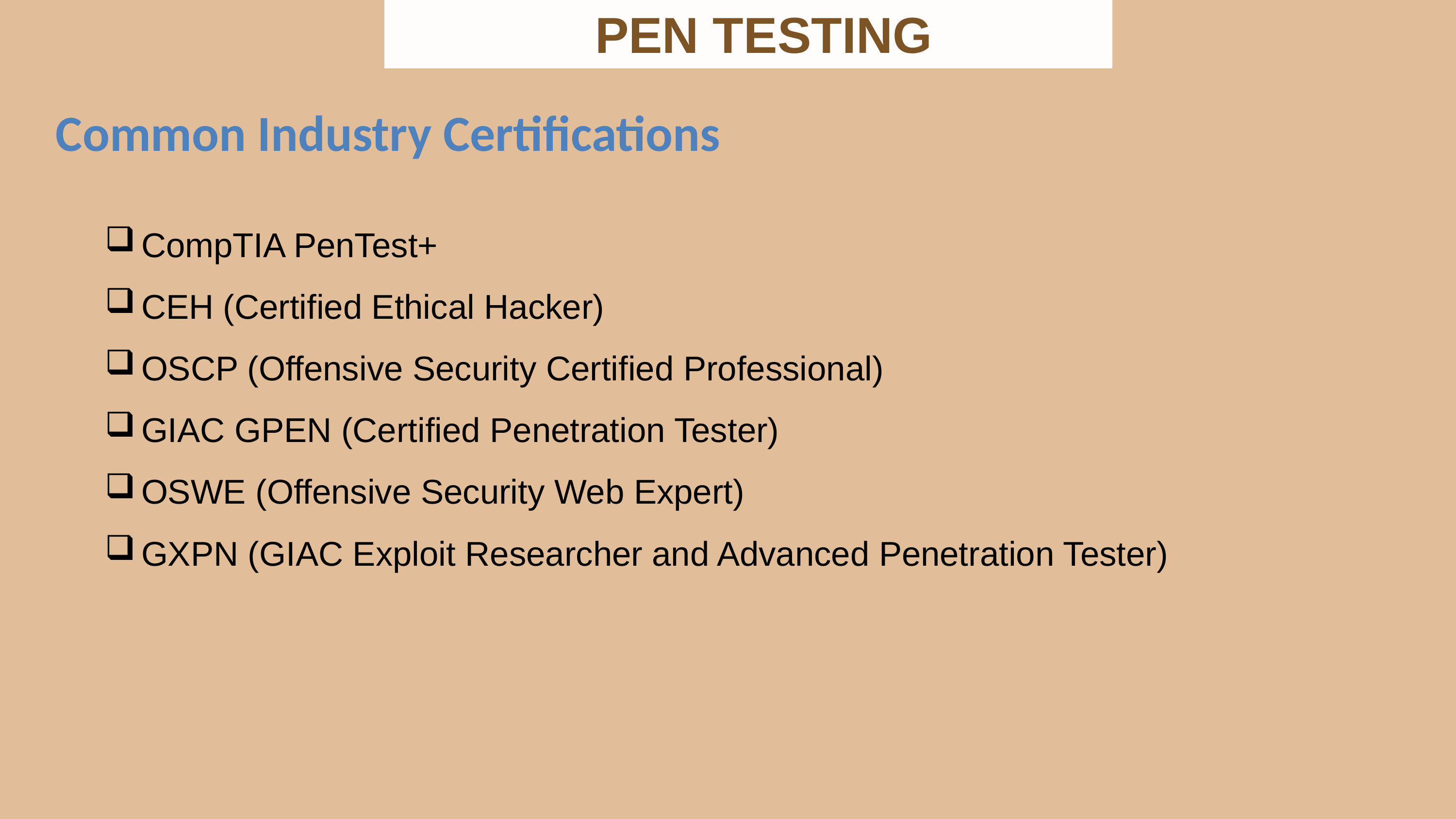

PEN TESTING
Common Industry Certifications
CompTIA PenTest+
CEH (Certified Ethical Hacker)
OSCP (Offensive Security Certified Professional)
GIAC GPEN (Certified Penetration Tester)
OSWE (Offensive Security Web Expert)
GXPN (GIAC Exploit Researcher and Advanced Penetration Tester)